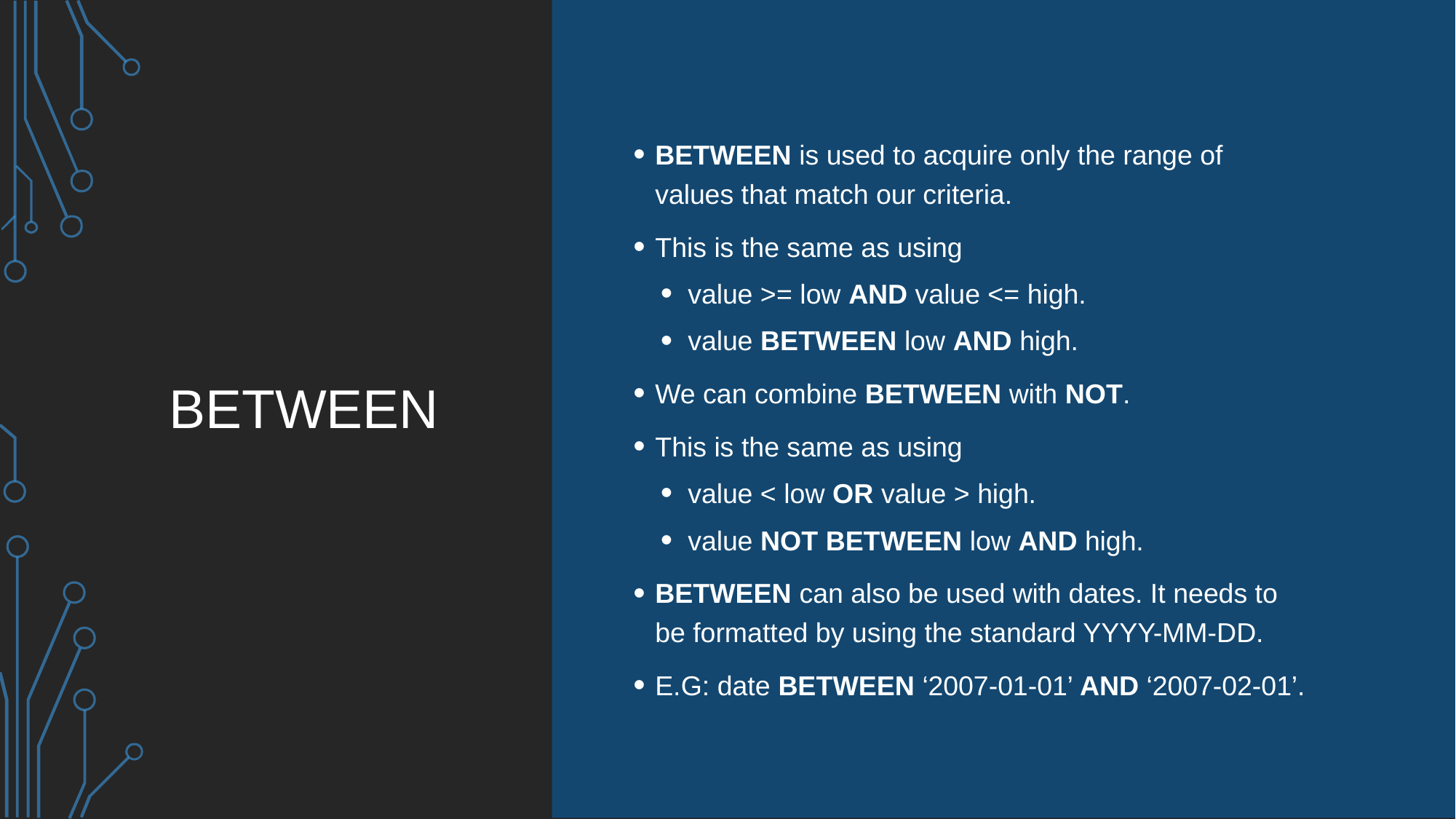

BETWEEN is used to acquire only the range of values that match our criteria.
This is the same as using
value >= low AND value <= high.
value BETWEEN low AND high.
We can combine BETWEEN with NOT.
This is the same as using
value < low OR value > high.
value NOT BETWEEN low AND high.
BETWEEN can also be used with dates. It needs to be formatted by using the standard YYYY-MM-DD.
E.G: date BETWEEN ‘2007-01-01’ AND ‘2007-02-01’.
# BETWEEN